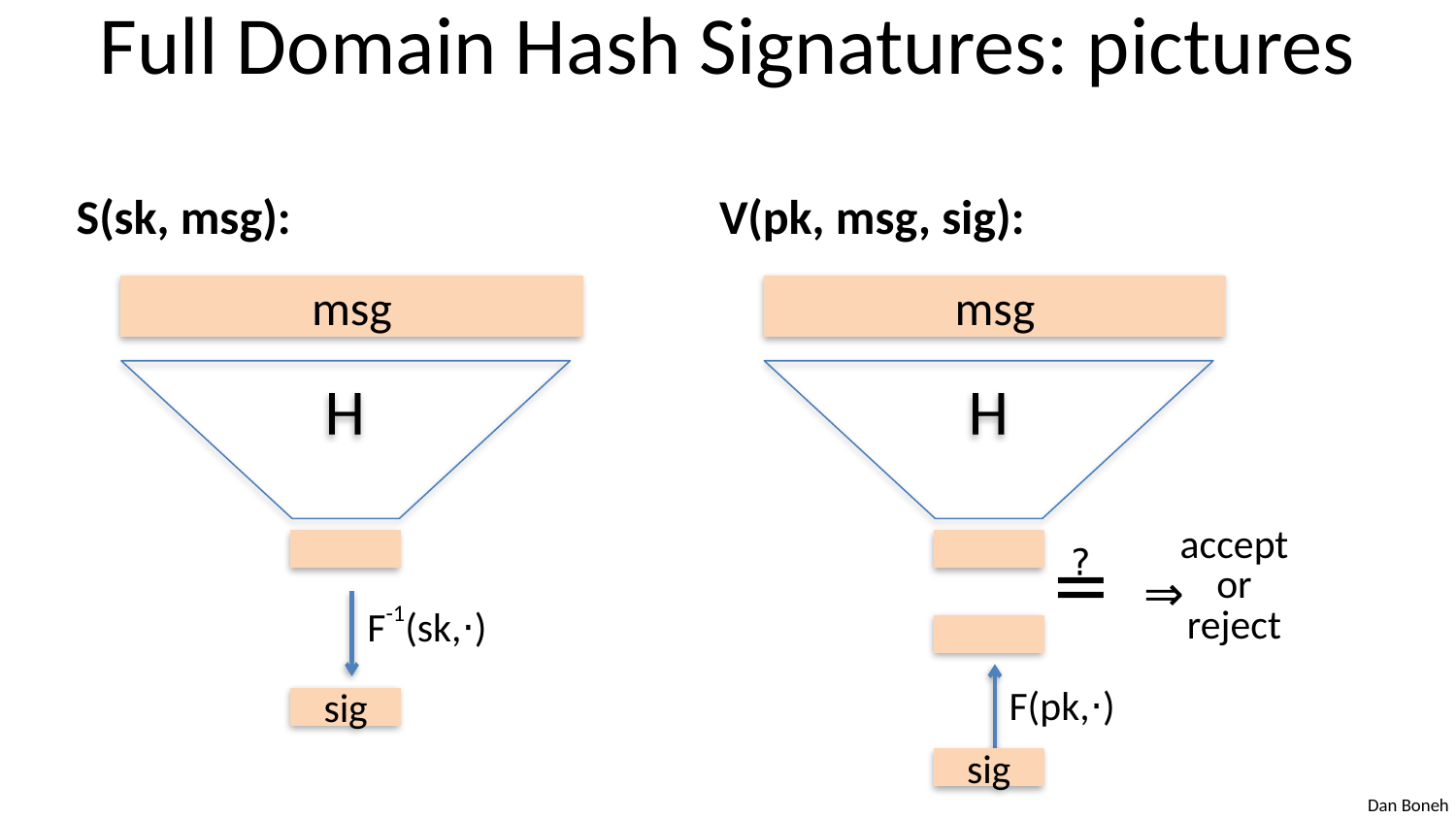

# Full Domain Hash Signatures: pictures
S(sk, msg):
msg
H

F-1(sk,⋅)
sig
V(pk, msg, sig):
msg
H

accept
or
reject
≟  ⇒

F(pk,⋅)
sig